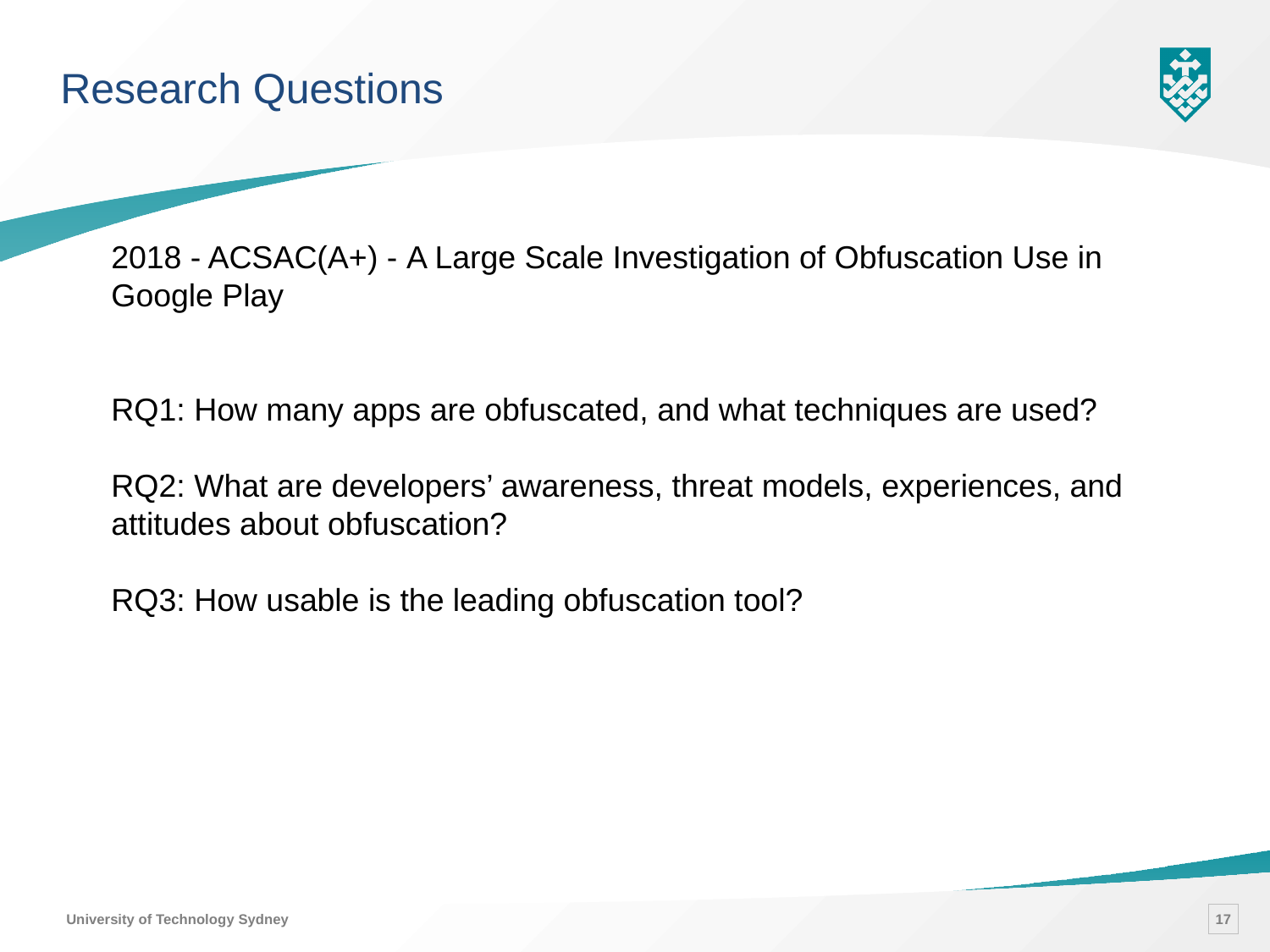

Research Questions
2018 - ACSAC(A+) - A Large Scale Investigation of Obfuscation Use in Google Play

RQ1: How many apps are obfuscated, and what techniques are used?

RQ2: What are developers’ awareness, threat models, experiences, and attitudes about obfuscation?

RQ3: How usable is the leading obfuscation tool?